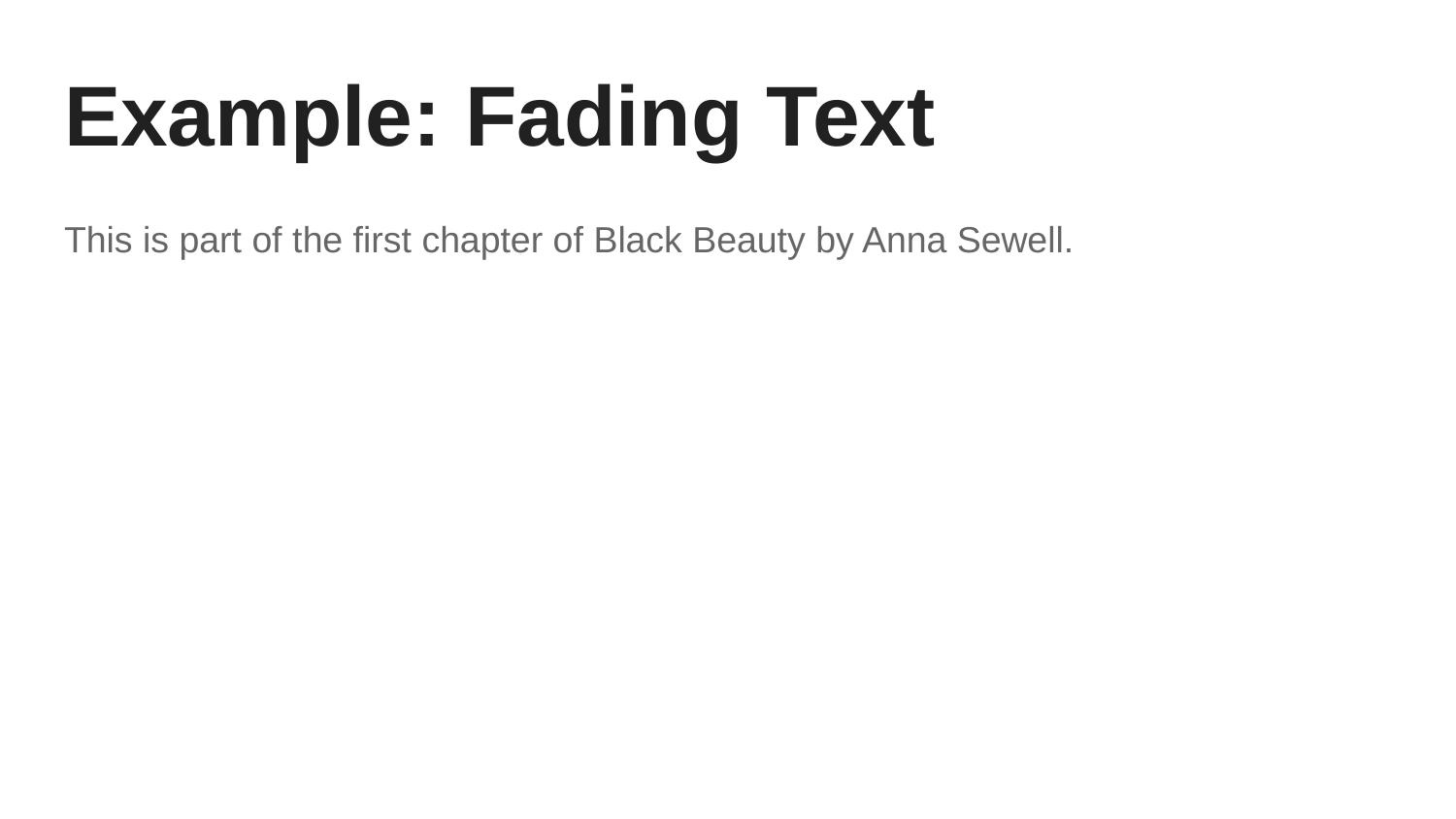

# Example: Fading Text
This is part of the first chapter of Black Beauty by Anna Sewell.